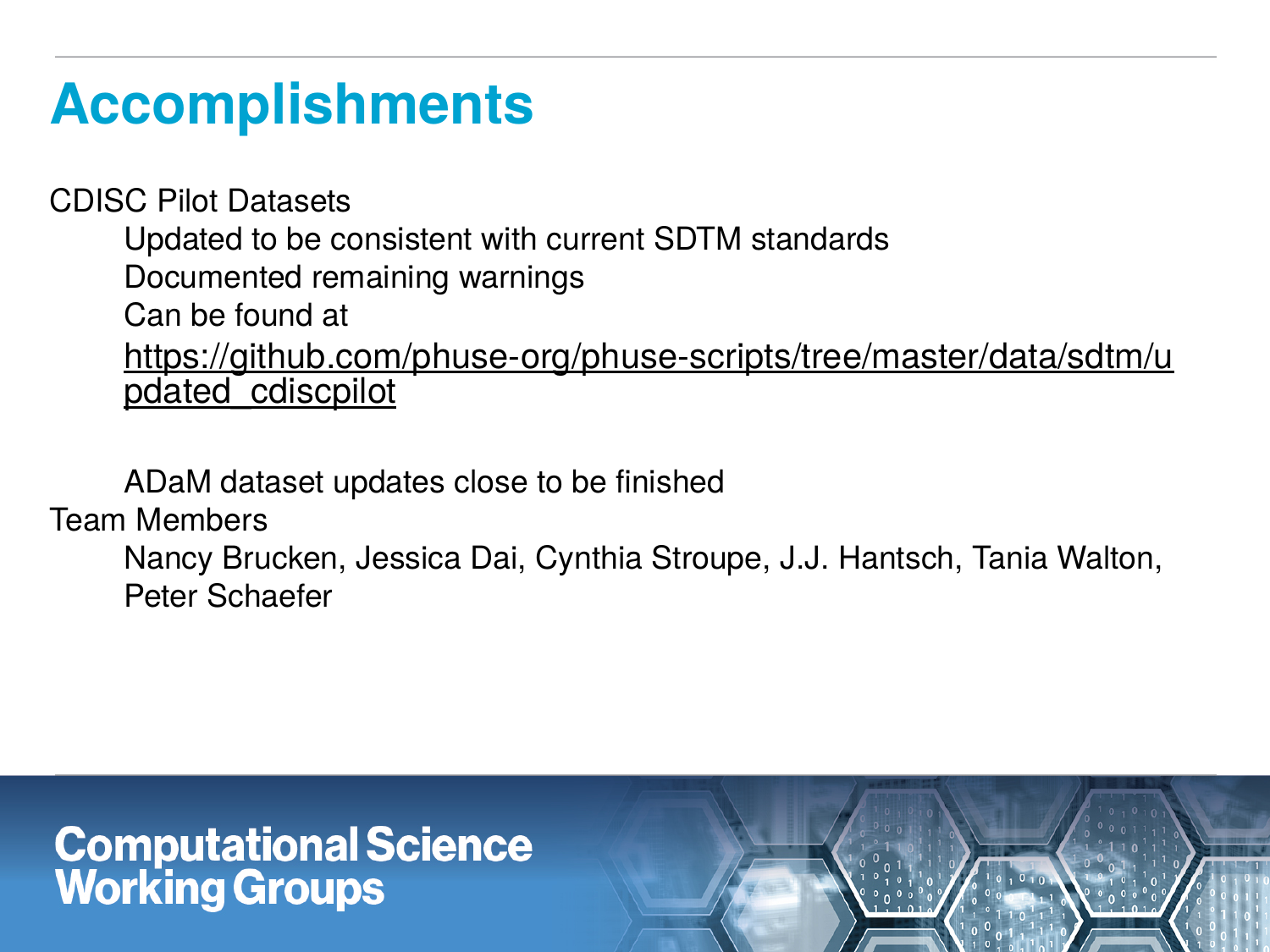

Accomplishments
CDISC Pilot Datasets
Updated to be consistent with current SDTM standards
Documented remaining warnings
Can be found at
https://github.com/phuse-org/phuse-scripts/tree/master/data/sdtm/updated_cdiscpilot
ADaM dataset updates close to be finished
Team Members
Nancy Brucken, Jessica Dai, Cynthia Stroupe, J.J. Hantsch, Tania Walton, Peter Schaefer